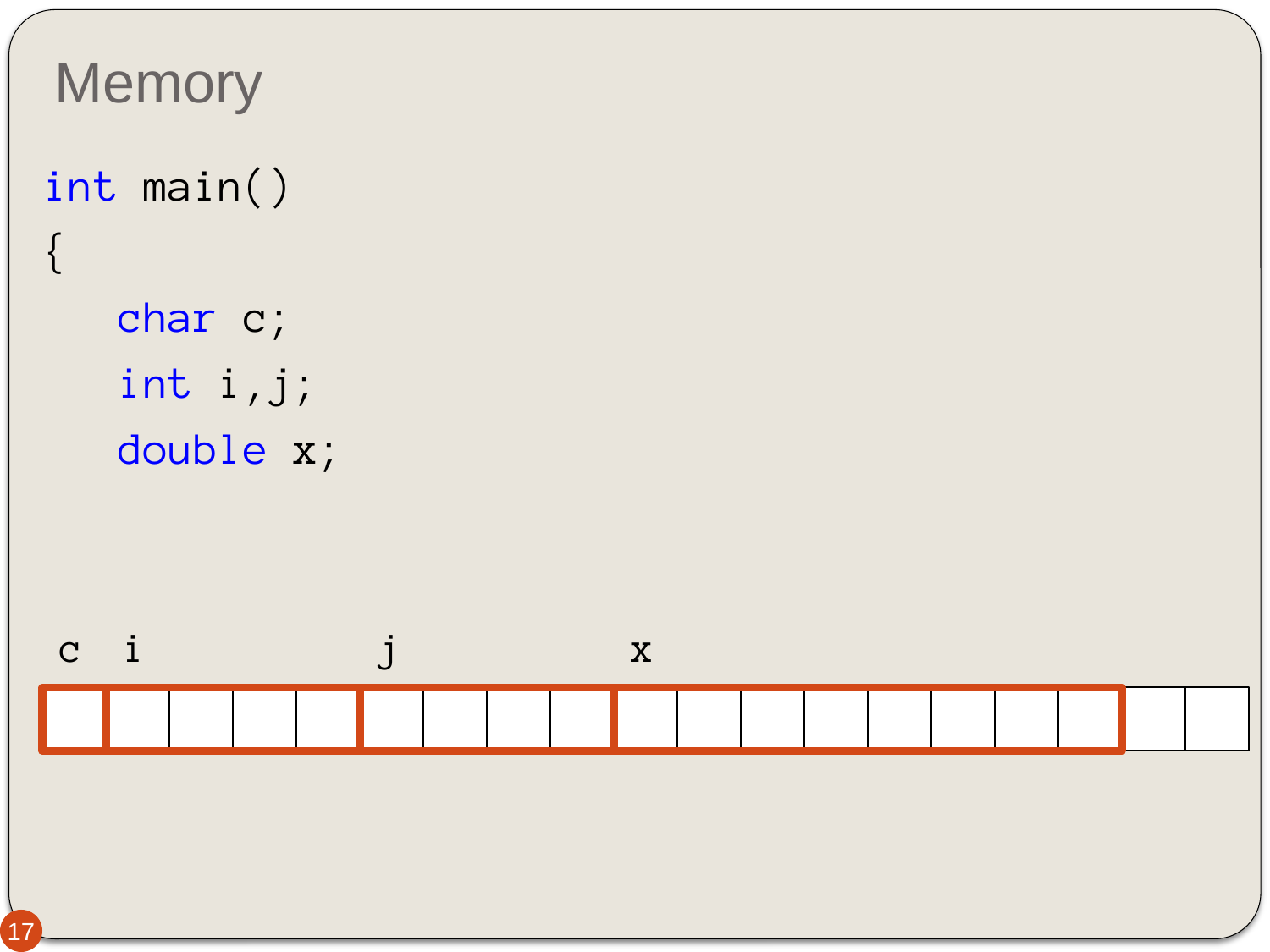

# Memory
int main()
{
   char c;
   int i,j;
   double x;

c
i
j
x

17